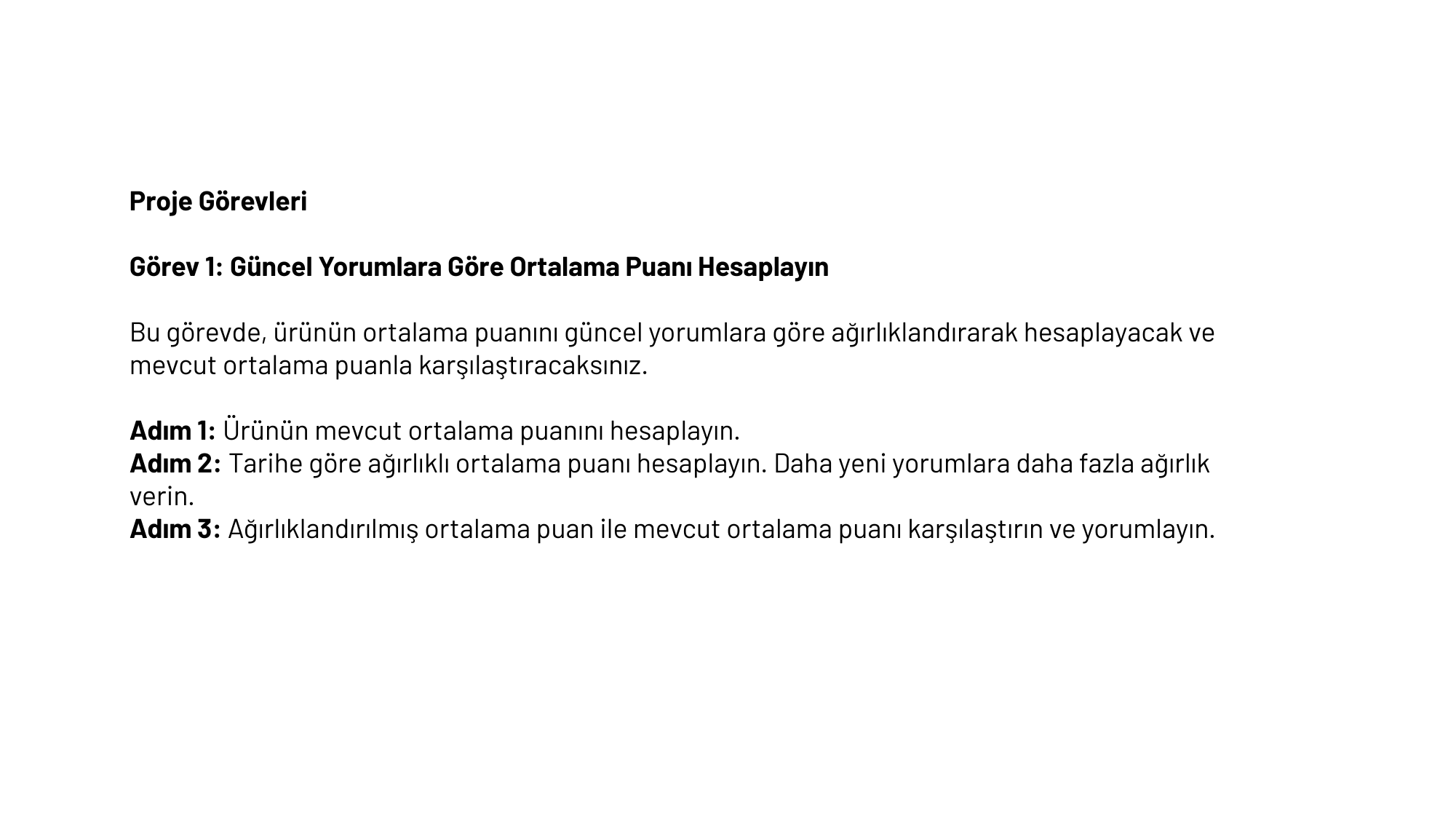

Proje Görevleri

Görev 1: Güncel Yorumlara Göre Ortalama Puanı Hesaplayın

Bu görevde, ürünün ortalama puanını güncel yorumlara göre ağırlıklandırarak hesaplayacak ve mevcut ortalama puanla karşılaştıracaksınız.

Adım 1: Ürünün mevcut ortalama puanını hesaplayın.
Adım 2: Tarihe göre ağırlıklı ortalama puanı hesaplayın. Daha yeni yorumlara daha fazla ağırlık verin.
Adım 3: Ağırlıklandırılmış ortalama puan ile mevcut ortalama puanı karşılaştırın ve yorumlayın.